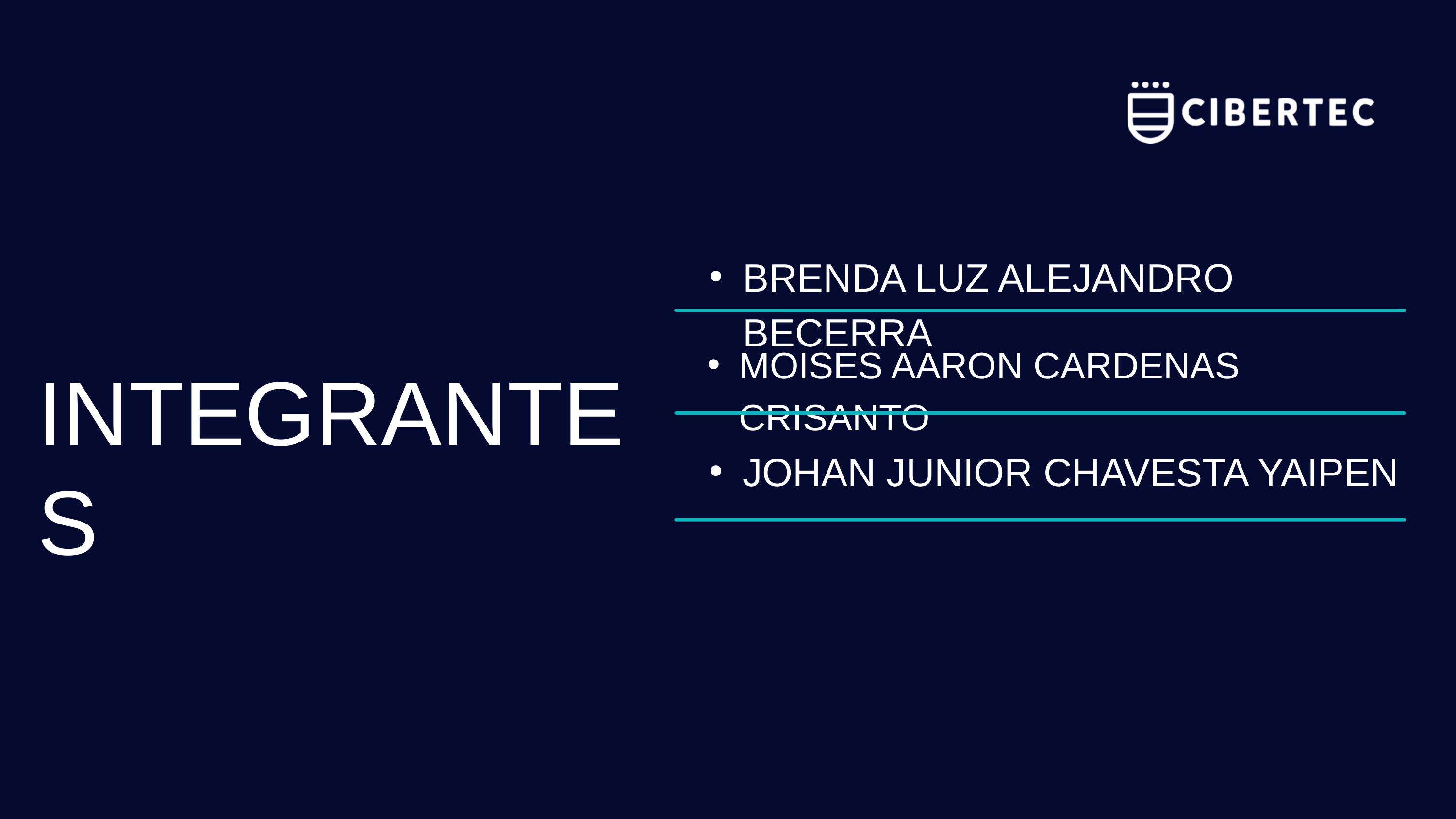

BRENDA LUZ ALEJANDRO BECERRA

MOISES AARON CARDENAS CRISANTO

JOHAN JUNIOR CHAVESTA YAIPEN

INTEGRANTES